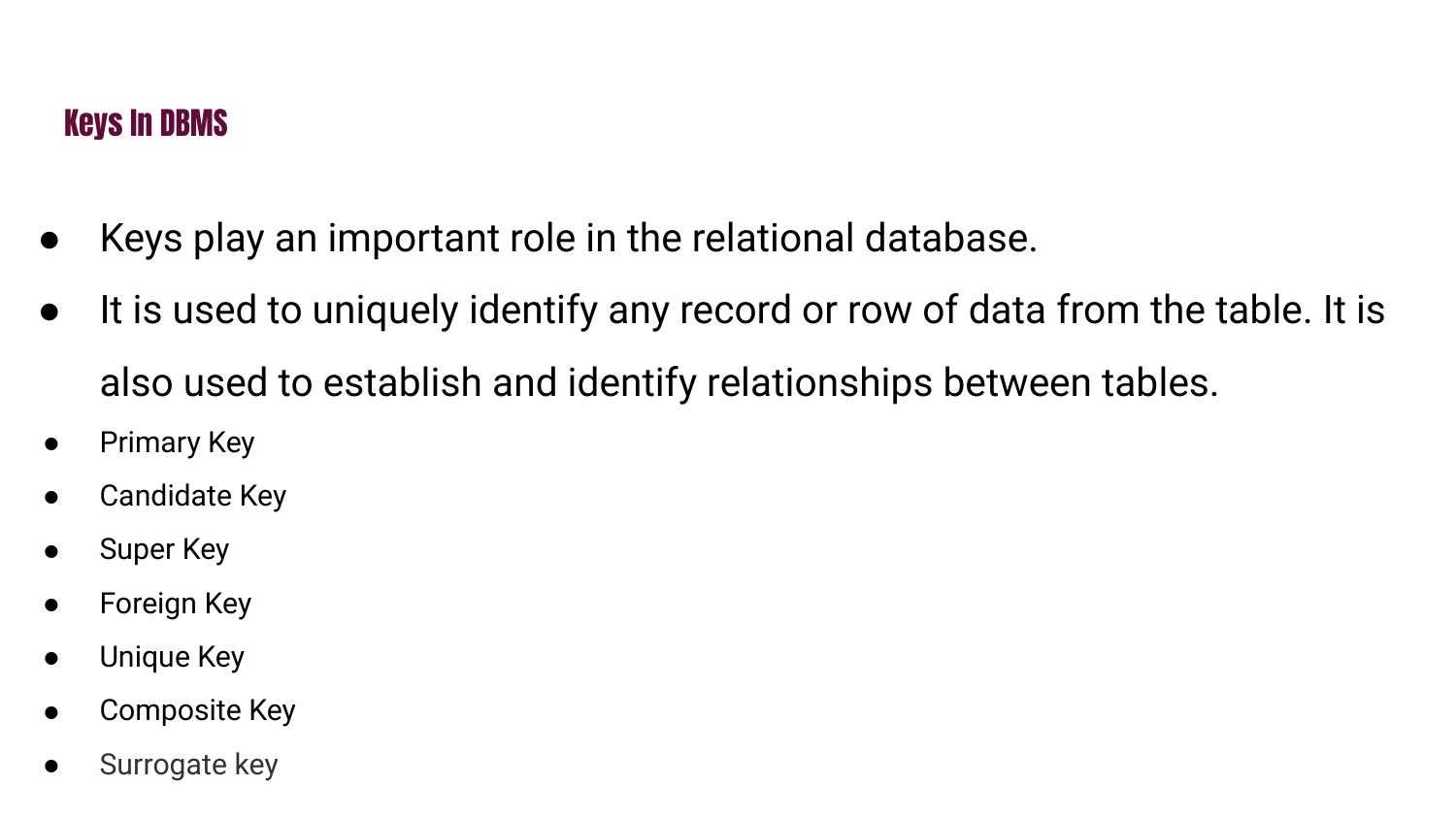

# Keys In DBMS

Keys play an important role in the relational database.
It is used to uniquely identify any record or row of data from the table. It is also used to establish and identify relationships between tables.
Primary Key
Candidate Key
Super Key
Foreign Key
Unique Key
Composite Key
Surrogate key